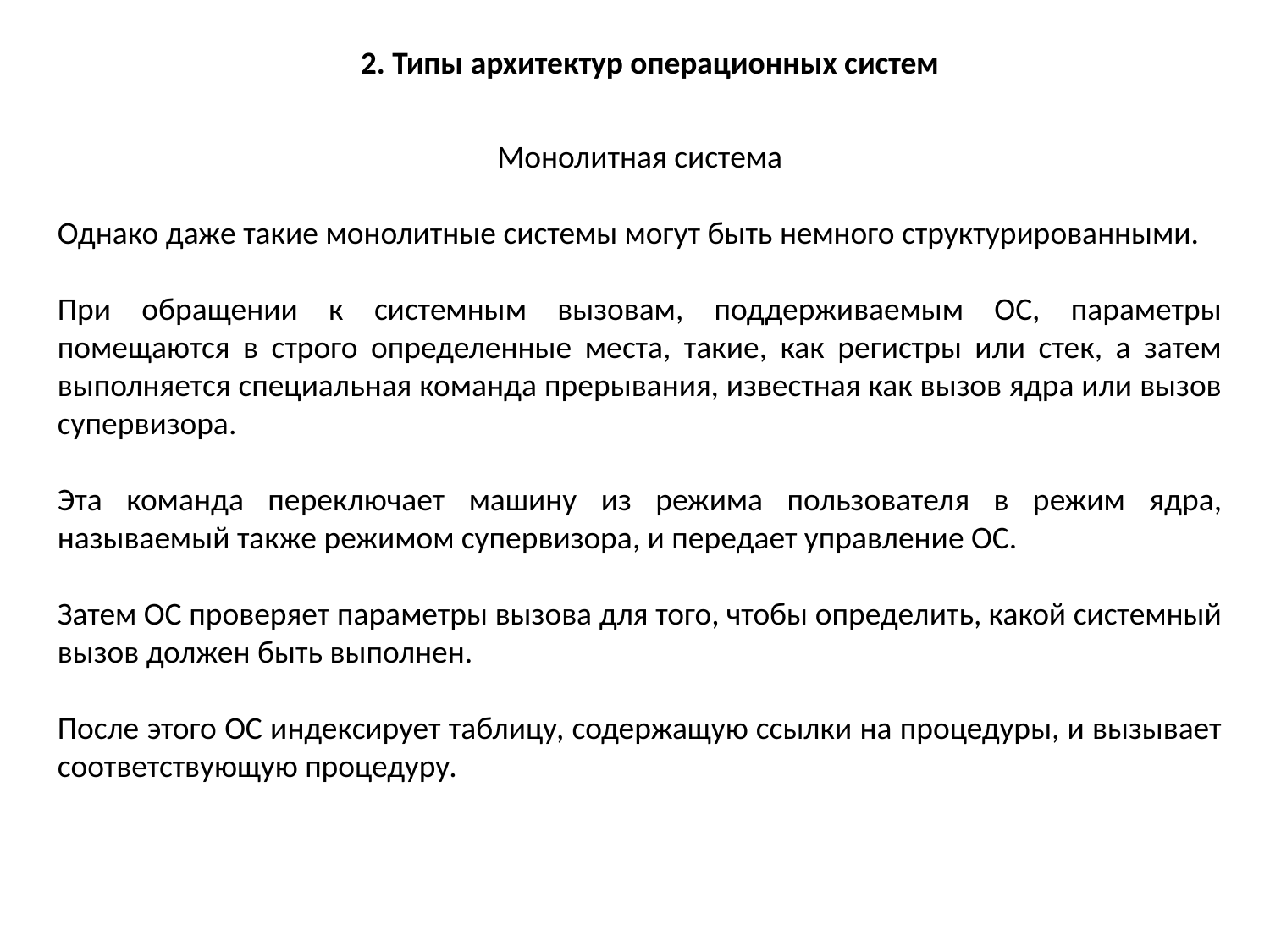

2. Типы архитектур операционных систем
Монолитная система

Однако даже такие монолитные системы могут быть немного структурированными.

При обращении к системным вызовам, поддерживаемым ОС, параметры помещаются в строго определенные места, такие, как регистры или стек, а затем выполняется специальная команда прерывания, известная как вызов ядра или вызов супервизора.

Эта команда переключает машину из режима пользователя в режим ядра, называемый также режимом супервизора, и передает управление ОС.

Затем ОС проверяет параметры вызова для того, чтобы определить, какой системный вызов должен быть выполнен.

После этого ОС индексирует таблицу, содержащую ссылки на процедуры, и вызывает соответствующую процедуру.